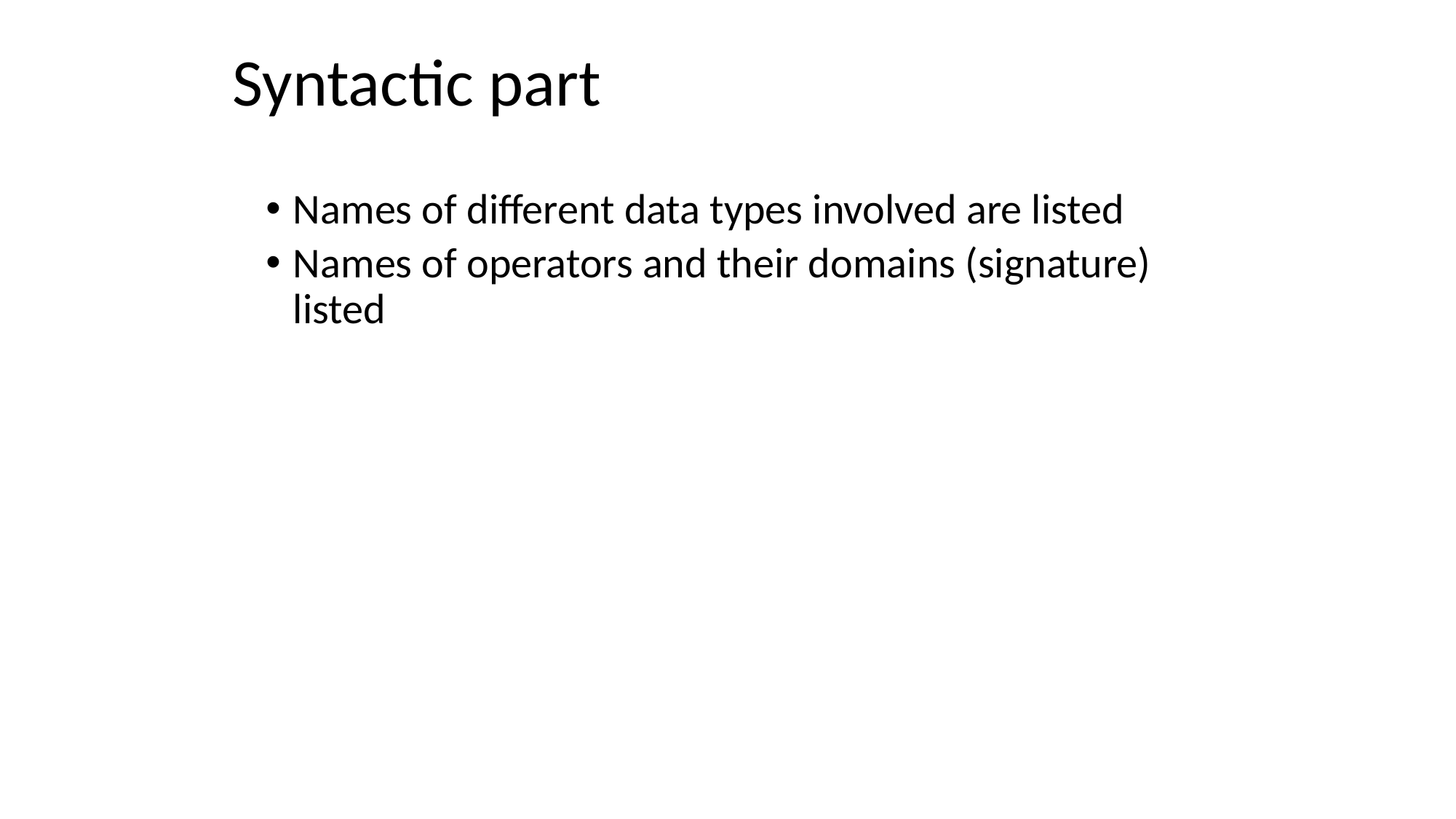

# Syntactic part
Names of different data types involved are listed
Names of operators and their domains (signature) listed